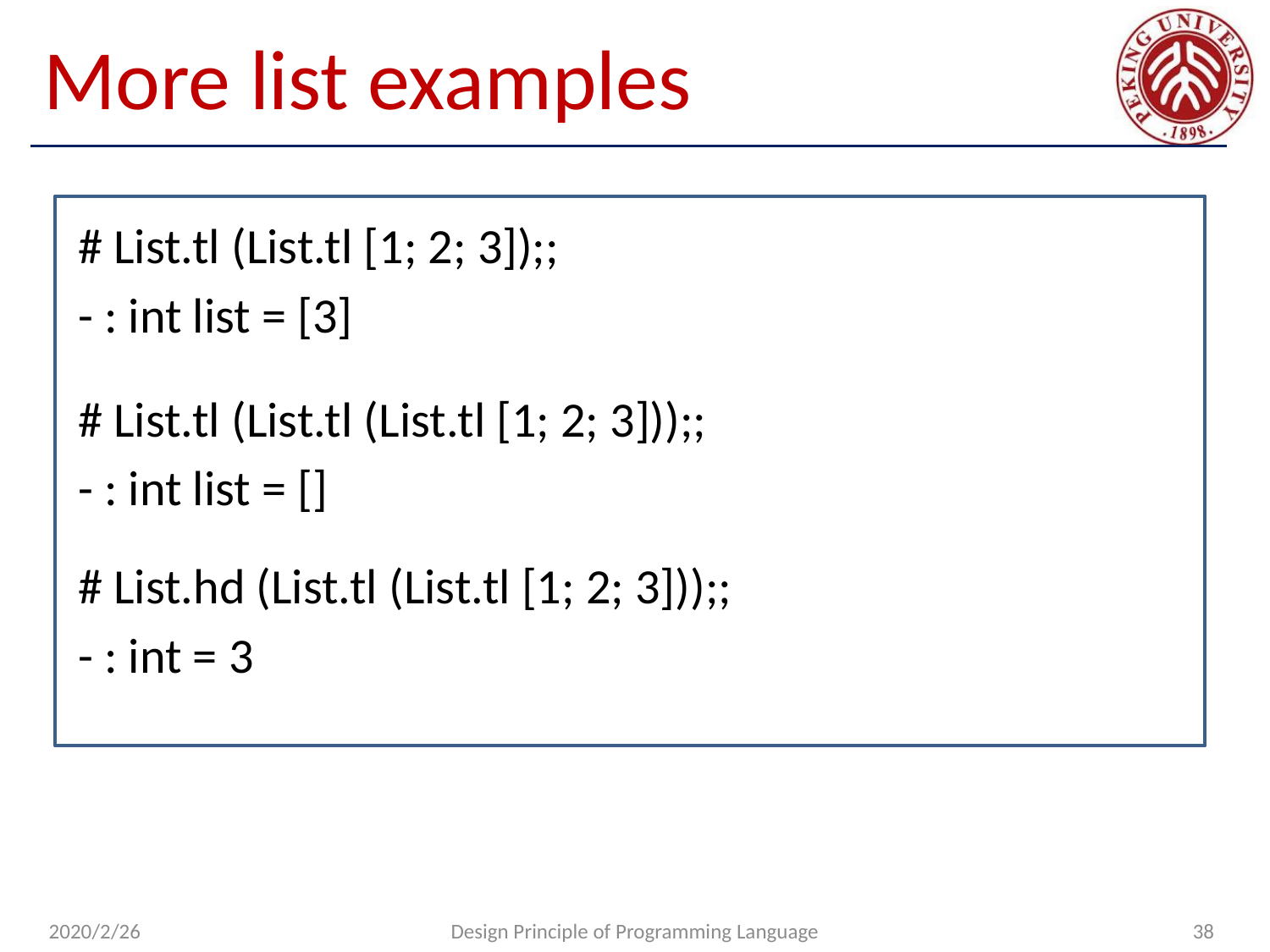

# More list examples

# List.tl (List.tl [1; 2; 3]);;
- : int list = [3]

# List.tl (List.tl (List.tl [1; 2; 3]));;
- : int list = []

# List.hd (List.tl (List.tl [1; 2; 3]));;
- : int = 3
2020/2/26
Design Principle of Programming Language
38